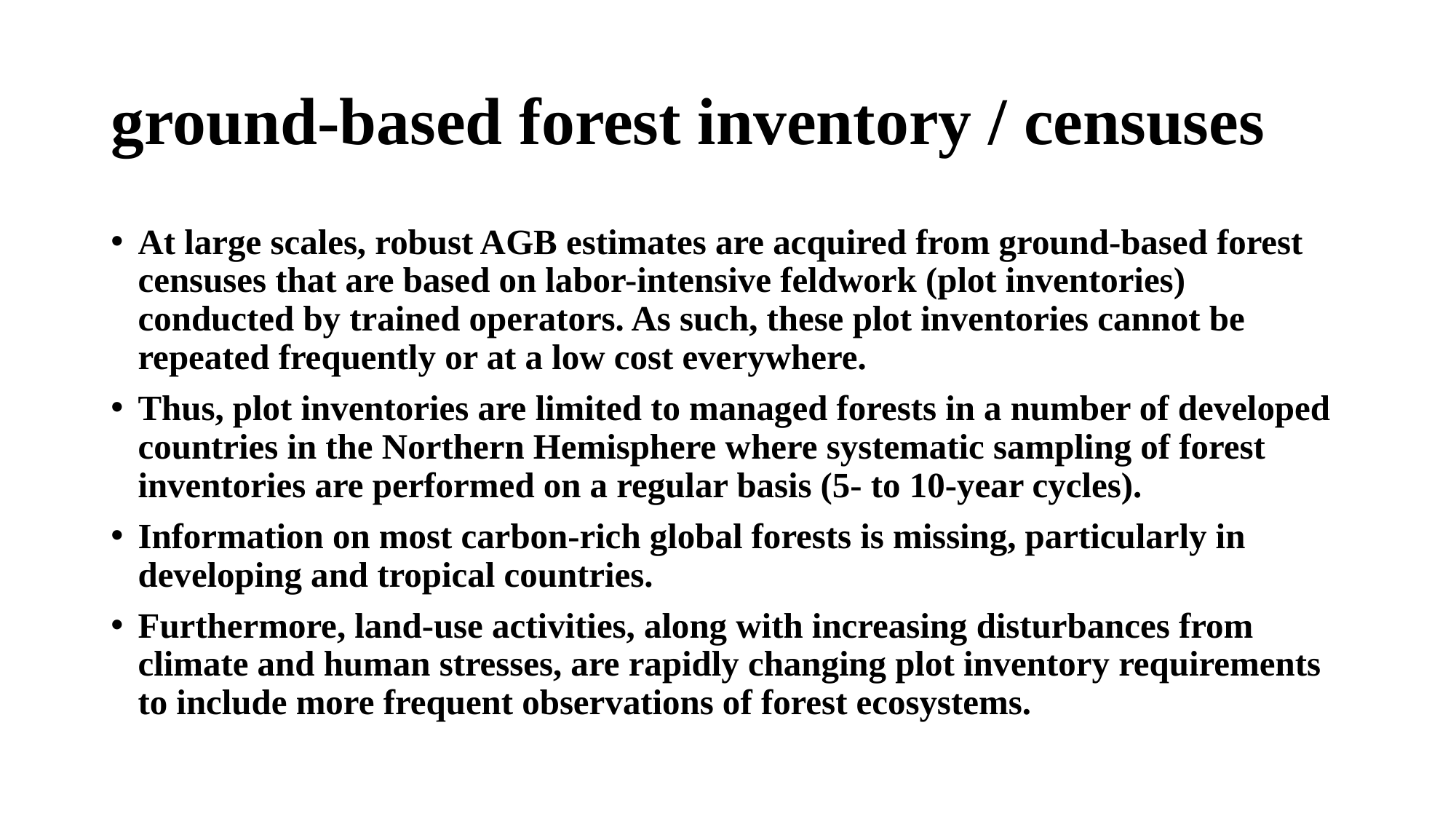

# ground-based forest inventory / censuses
At large scales, robust AGB estimates are acquired from ground-based forest censuses that are based on labor-intensive feldwork (plot inventories) conducted by trained operators. As such, these plot inventories cannot be repeated frequently or at a low cost everywhere.
Thus, plot inventories are limited to managed forests in a number of developed countries in the Northern Hemisphere where systematic sampling of forest inventories are performed on a regular basis (5- to 10-year cycles).
Information on most carbon-rich global forests is missing, particularly in developing and tropical countries.
Furthermore, land-use activities, along with increasing disturbances from climate and human stresses, are rapidly changing plot inventory requirements to include more frequent observations of forest ecosystems.